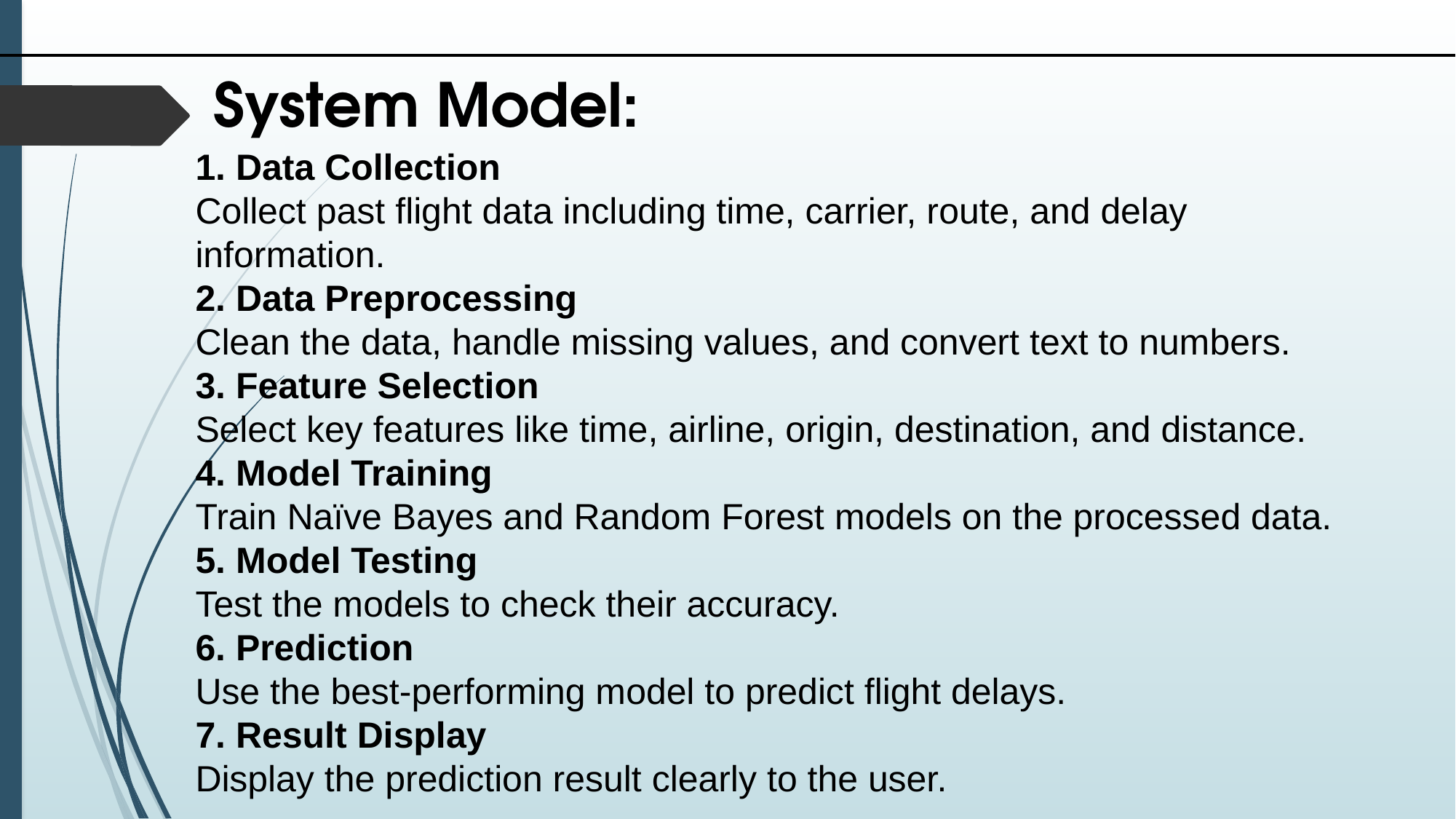

System Model:

1. Data Collection
Collect past flight data including time, carrier, route, and delay information.
2. Data Preprocessing
Clean the data, handle missing values, and convert text to numbers.
3. Feature Selection
Select key features like time, airline, origin, destination, and distance.
4. Model Training
Train Naïve Bayes and Random Forest models on the processed data.
5. Model Testing
Test the models to check their accuracy.
6. Prediction
Use the best-performing model to predict flight delays.
7. Result Display
Display the prediction result clearly to the user.